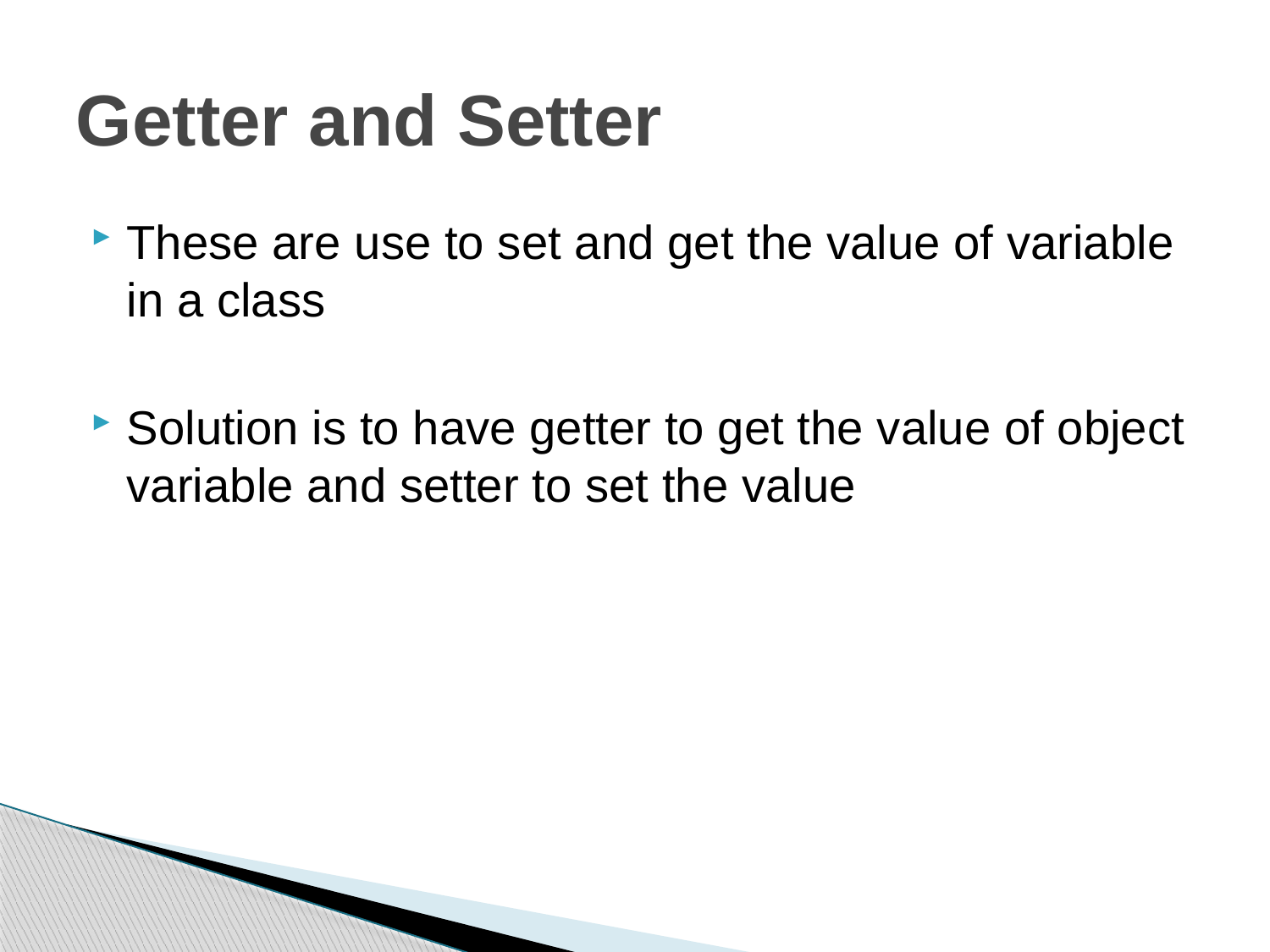

# Getter and Setter
These are use to set and get the value of variable in a class

Solution is to have getter to get the value of object variable and setter to set the value